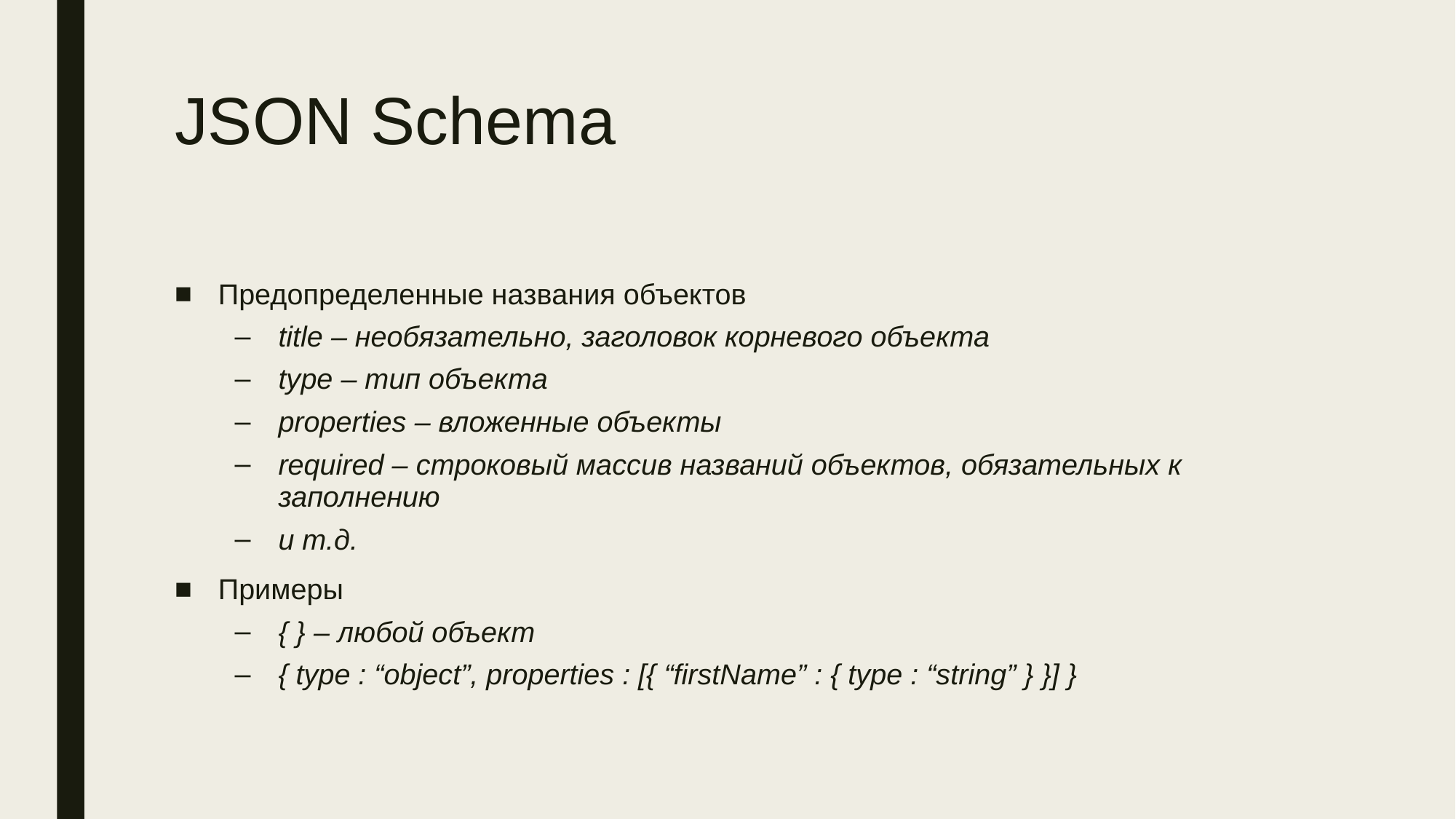

# JSON Schema
Предопределенные названия объектов
title – необязательно, заголовок корневого объекта
type – тип объекта
properties – вложенные объекты
required – строковый массив названий объектов, обязательных к заполнению
и т.д.
Примеры
{ } – любой объект
{ type : “object”, properties : [{ “firstName” : { type : “string” } }] }